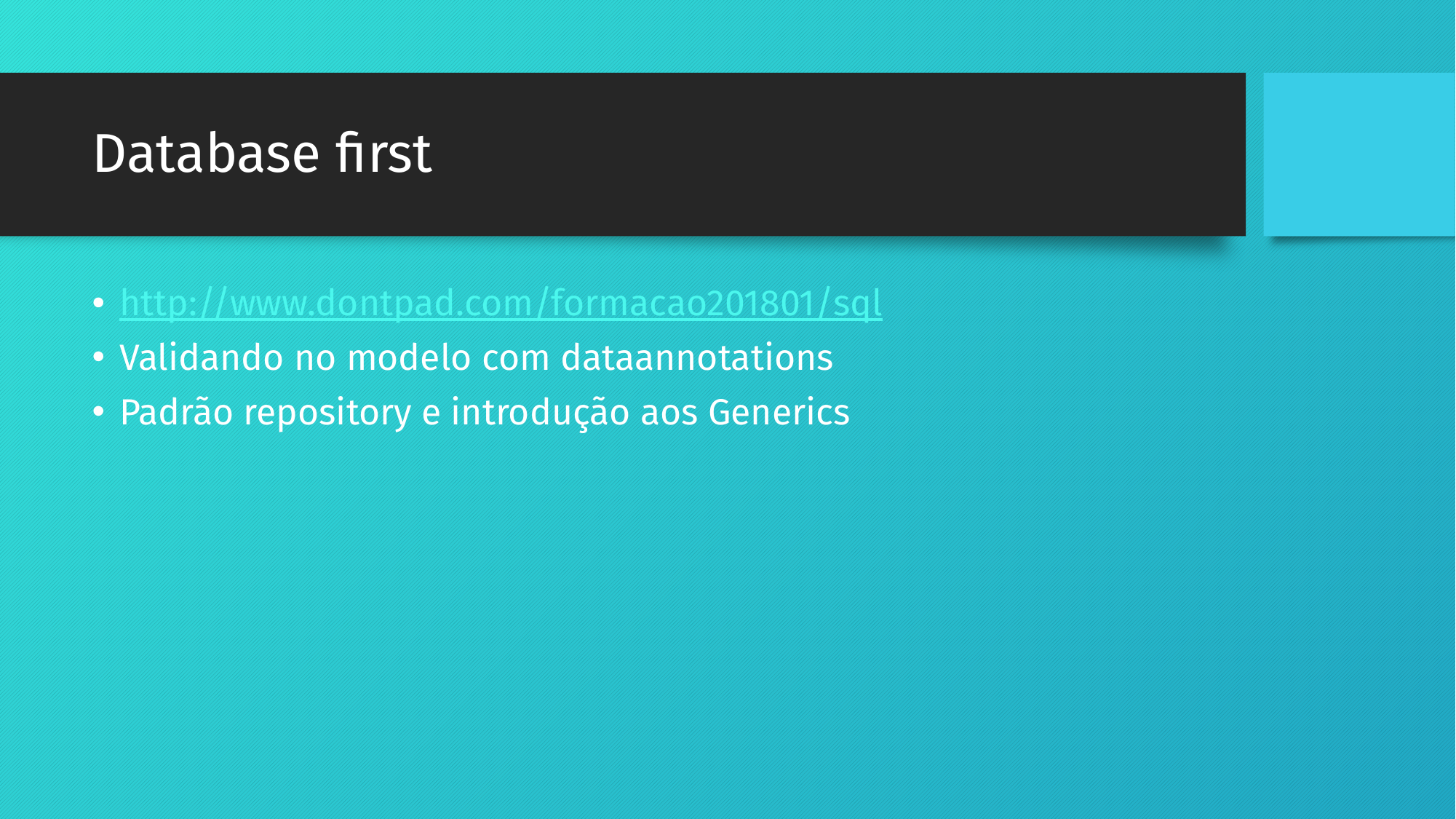

# Database first
http://www.dontpad.com/formacao201801/sql
Validando no modelo com dataannotations
Padrão repository e introdução aos Generics